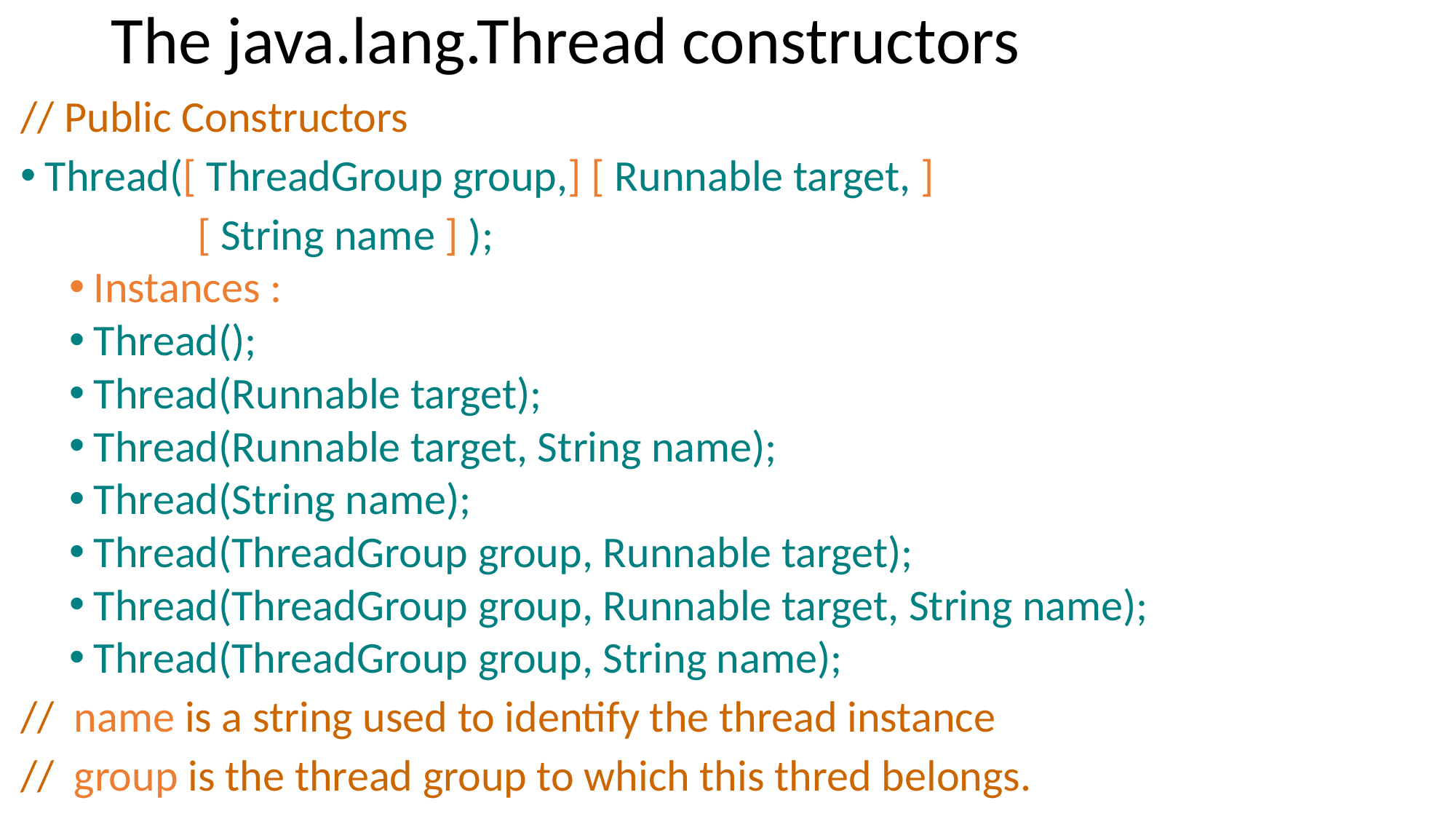

# The java.lang.Thread constructors
// Public Constructors
Thread([ ThreadGroup group,] [ Runnable target, ]
                  [ String name ] );
Instances :
Thread();
Thread(Runnable target);
Thread(Runnable target, String name);
Thread(String name);
Thread(ThreadGroup group, Runnable target);
Thread(ThreadGroup group, Runnable target, String name);
Thread(ThreadGroup group, String name);
//  name is a string used to identify the thread instance
//  group is the thread group to which this thred belongs.